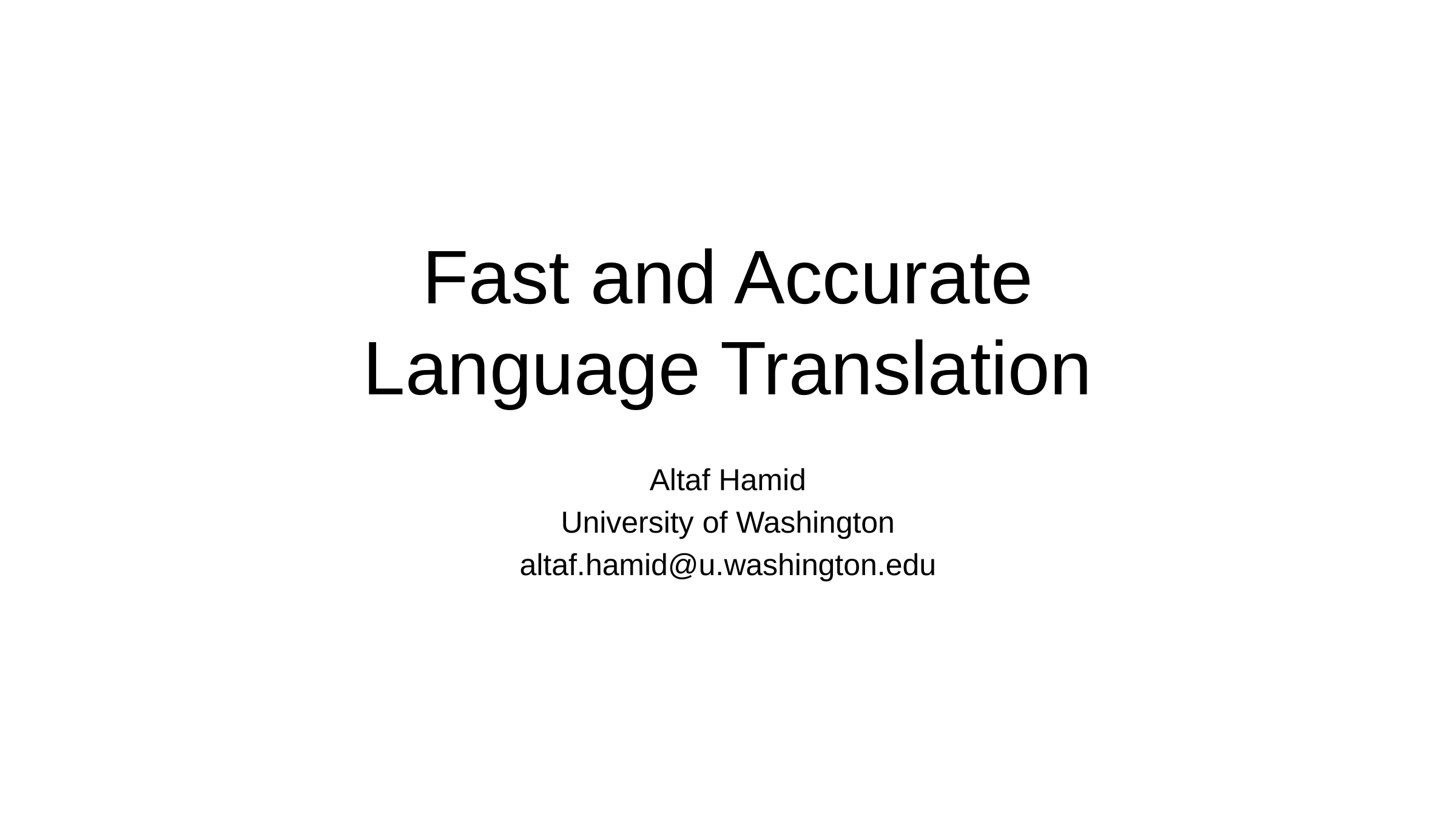

# Fast and Accurate Language Translation
Altaf Hamid
University of Washington
altaf.hamid@u.washington.edu